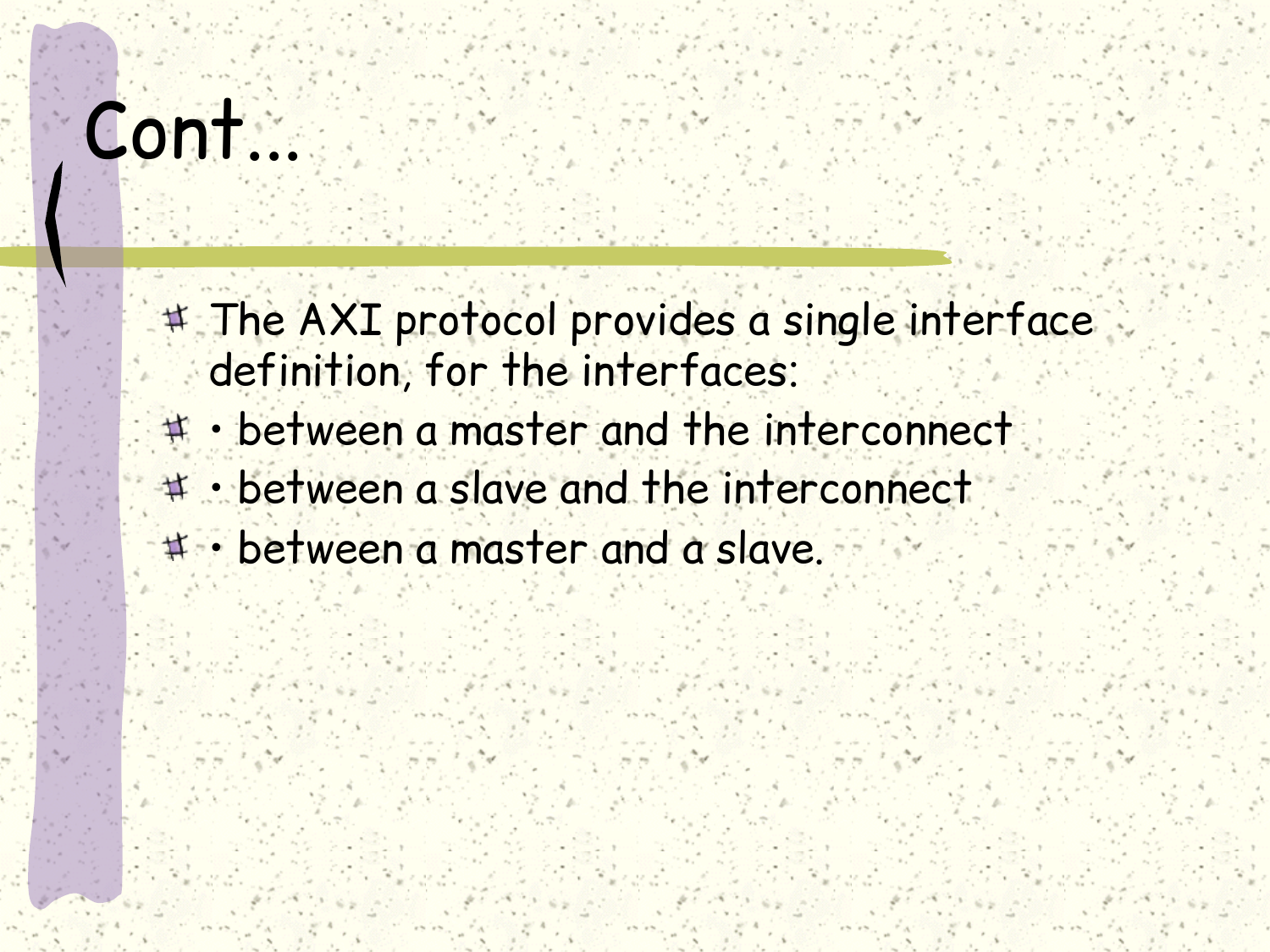

# Cont...
The AXI protocol provides a single interface definition, for the interfaces:
• between a master and the interconnect
• between a slave and the interconnect
• between a master and a slave.